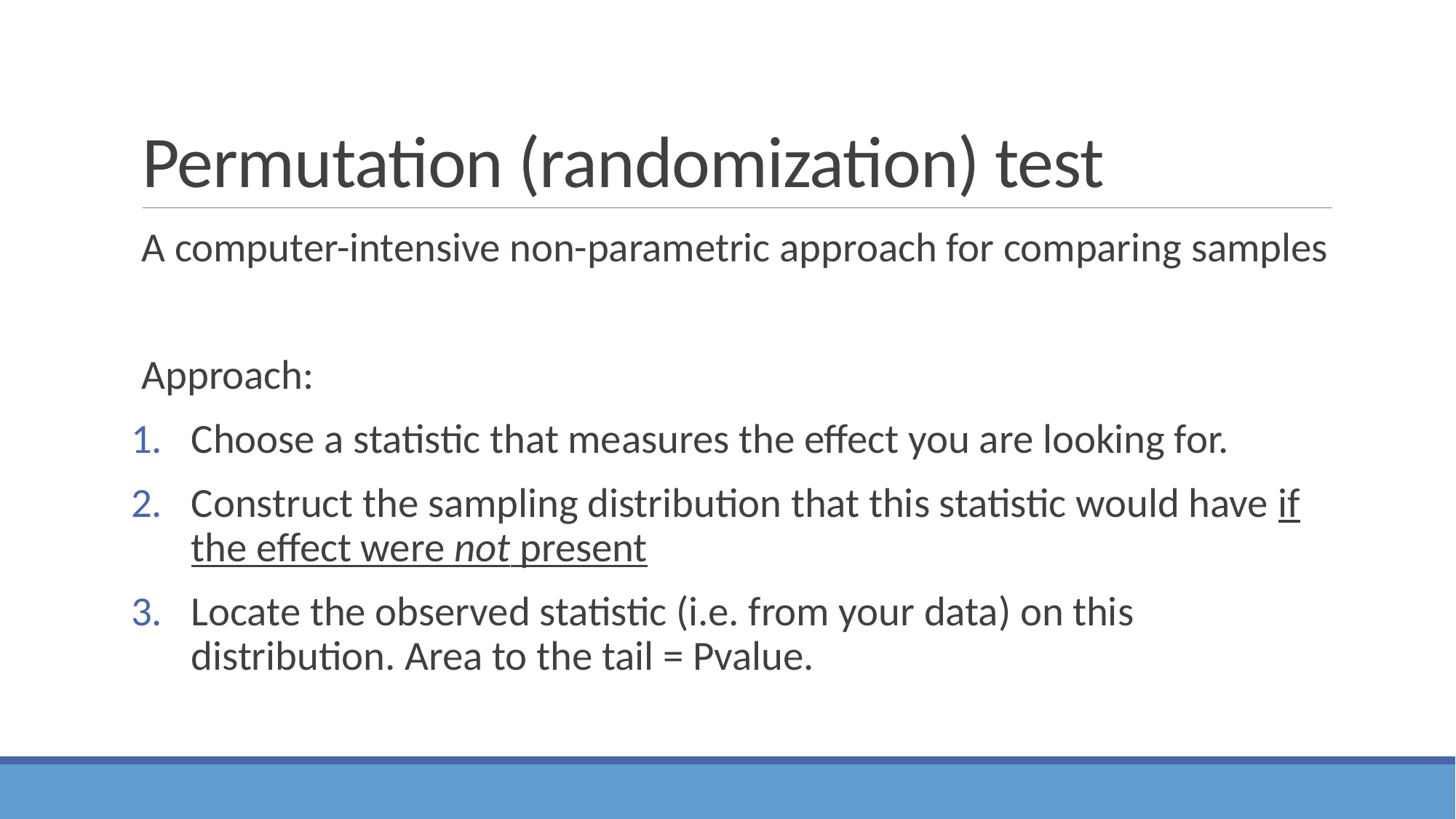

# Permutation (randomization) test
A computer-intensive non-parametric approach for comparing samples

Approach:
Choose a statistic that measures the effect you are looking for.
Construct the sampling distribution that this statistic would have if the effect were not present
Locate the observed statistic (i.e. from your data) on this distribution. Area to the tail = Pvalue.